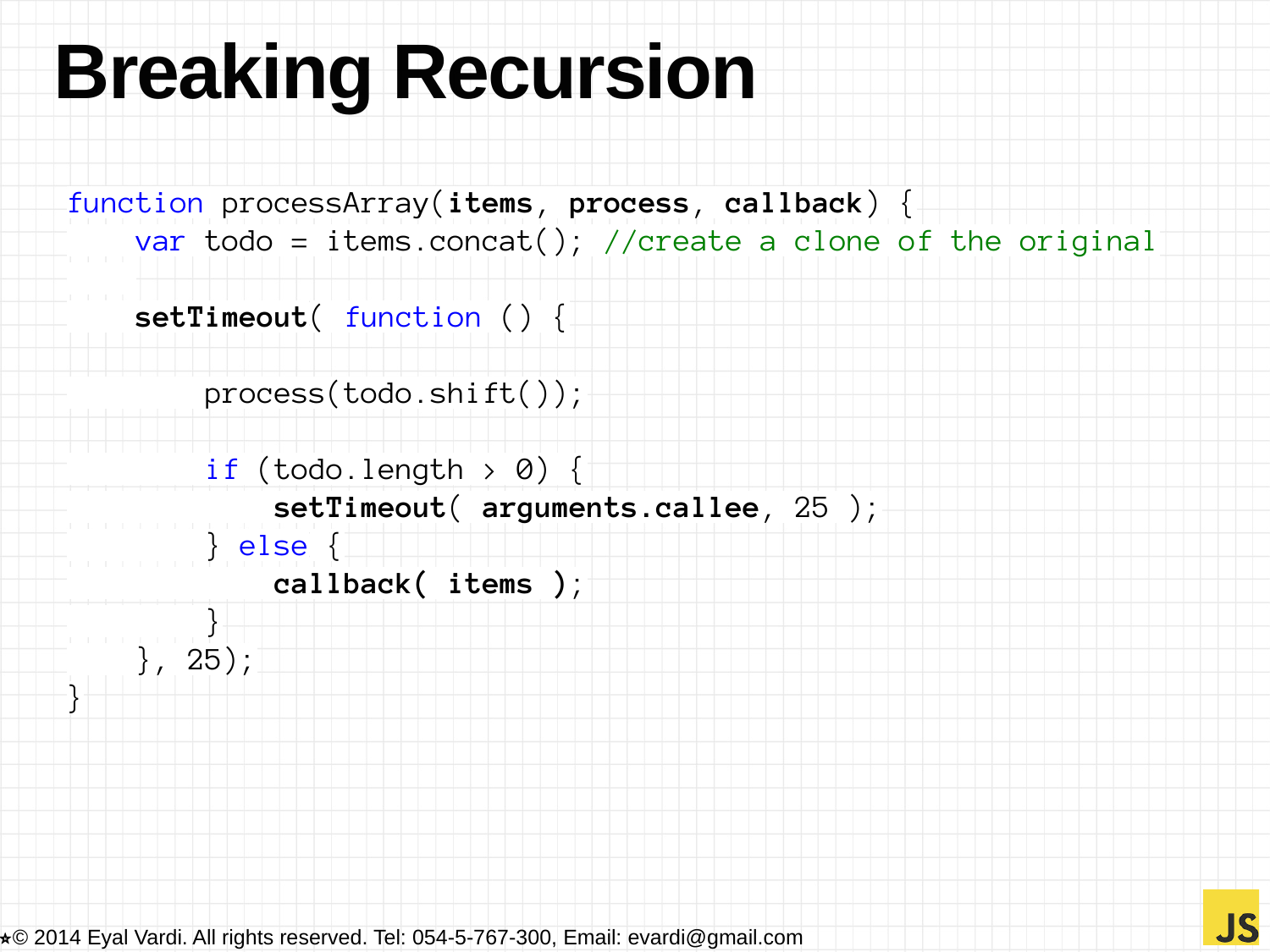

# Breaking Recursion
function processArray(items, process, callback) {
    var todo = items.concat(); //create a clone of the original

    setTimeout( function () {

        process(todo.shift());

        if (todo.length > 0) {
            setTimeout( arguments.callee, 25 );
        } else {
            callback( items );
        }
    }, 25);
}